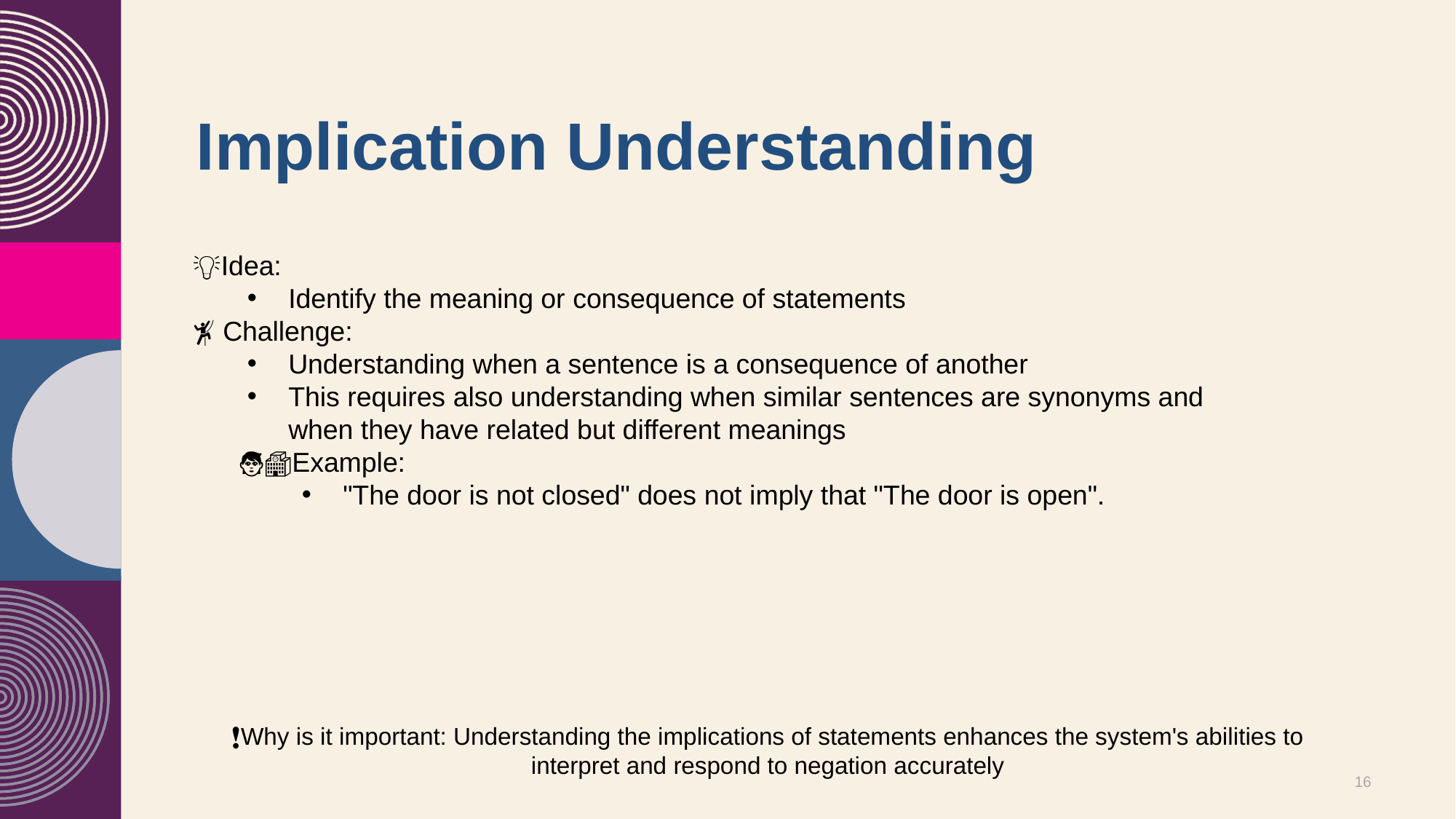

# Implication Understanding

💡Idea:
Identify the meaning or consequence of statements
🧗 Challenge:
Understanding when a sentence is a consequence of another
This requires also understanding when similar sentences are synonyms and when they have related but different meanings
      🧑‍🏫Example:
"The door is not closed" does not imply that "The door is open".

❗Why is it important: Understanding the implications of statements enhances the system's abilities to interpret and respond to negation accurately

20XX
16